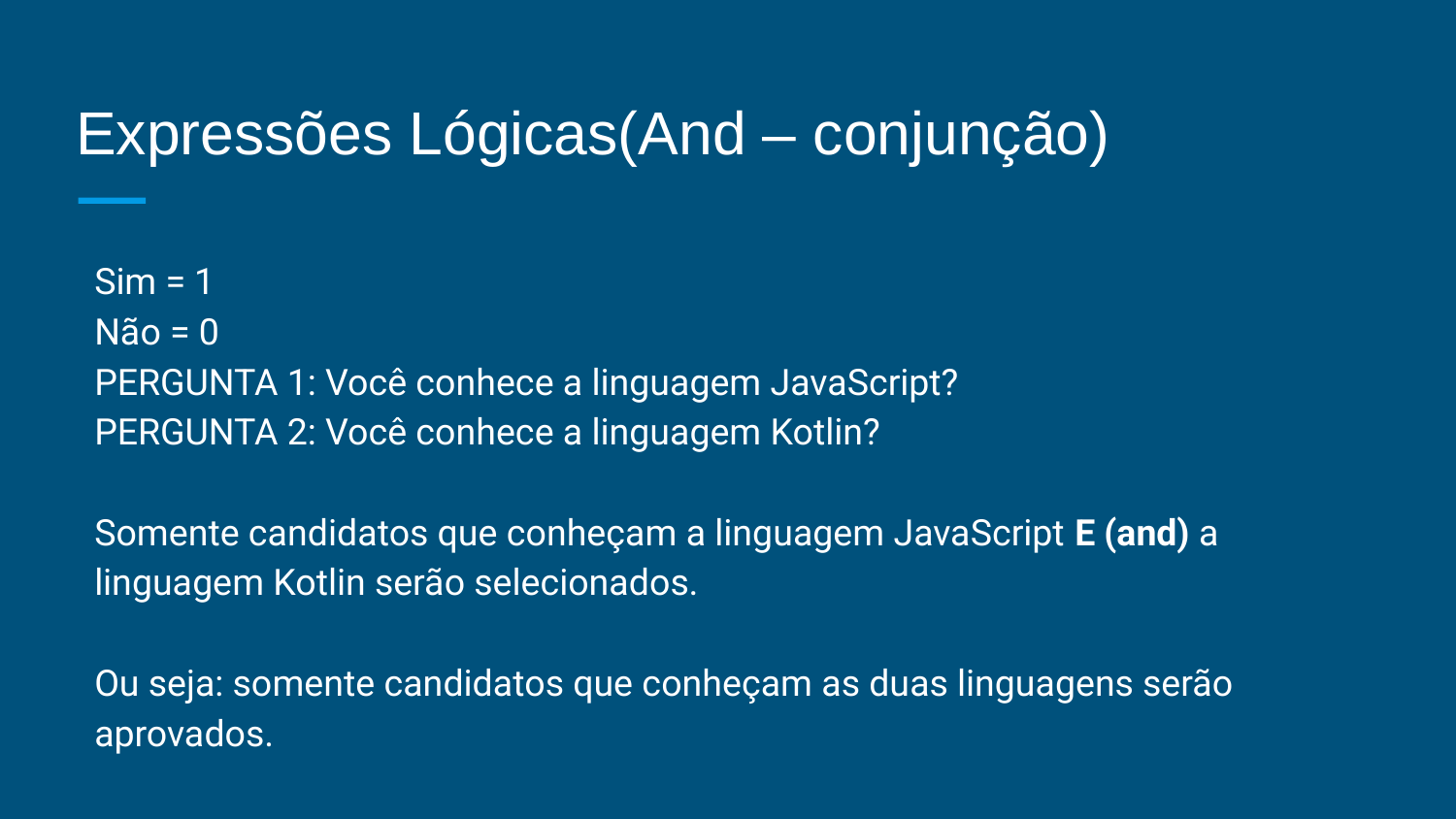

Expressões Lógicas(And – conjunção)
Sim = 1
Não = 0
PERGUNTA 1: Você conhece a linguagem JavaScript?
PERGUNTA 2: Você conhece a linguagem Kotlin?

Somente candidatos que conheçam a linguagem JavaScript E (and) a linguagem Kotlin serão selecionados.

Ou seja: somente candidatos que conheçam as duas linguagens serão aprovados.